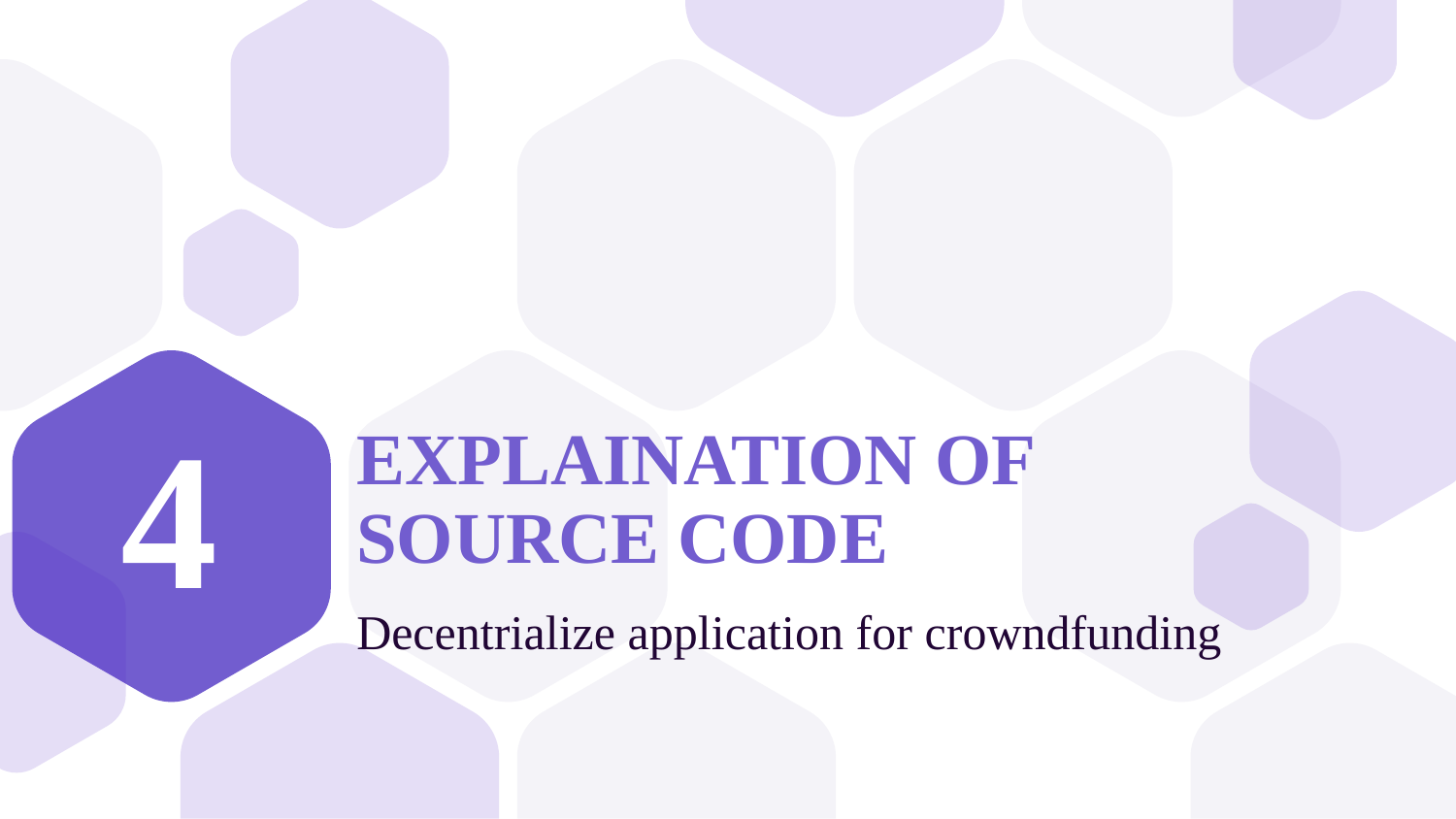

4
# EXPLAINATION OF SOURCE CODE
Decentrialize application for crowndfunding